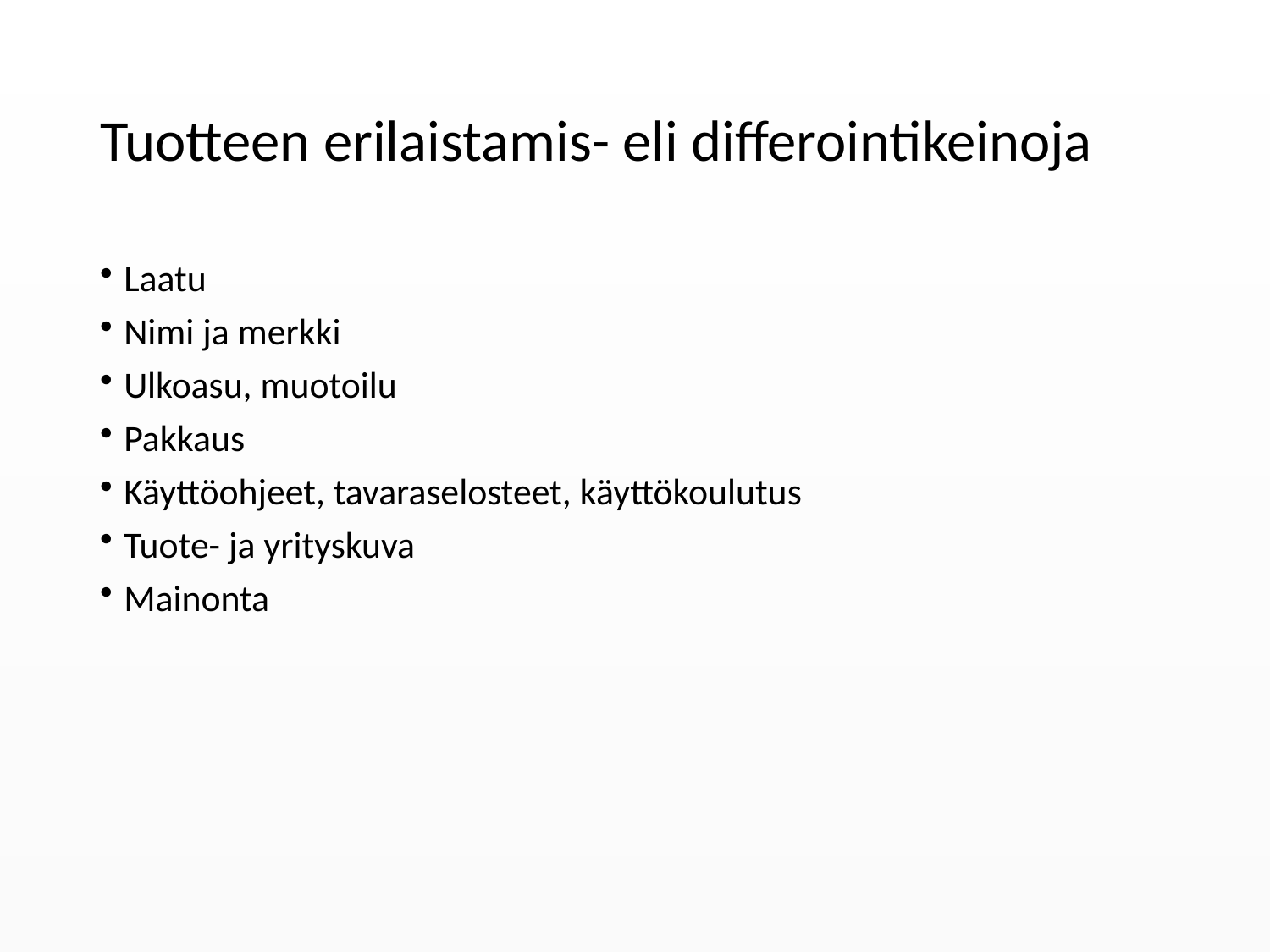

# Tuotteen erilaistamis- eli differointikeinoja
Laatu
Nimi ja merkki
Ulkoasu, muotoilu
Pakkaus
Käyttöohjeet, tavaraselosteet, käyttökoulutus
Tuote- ja yrityskuva
Mainonta